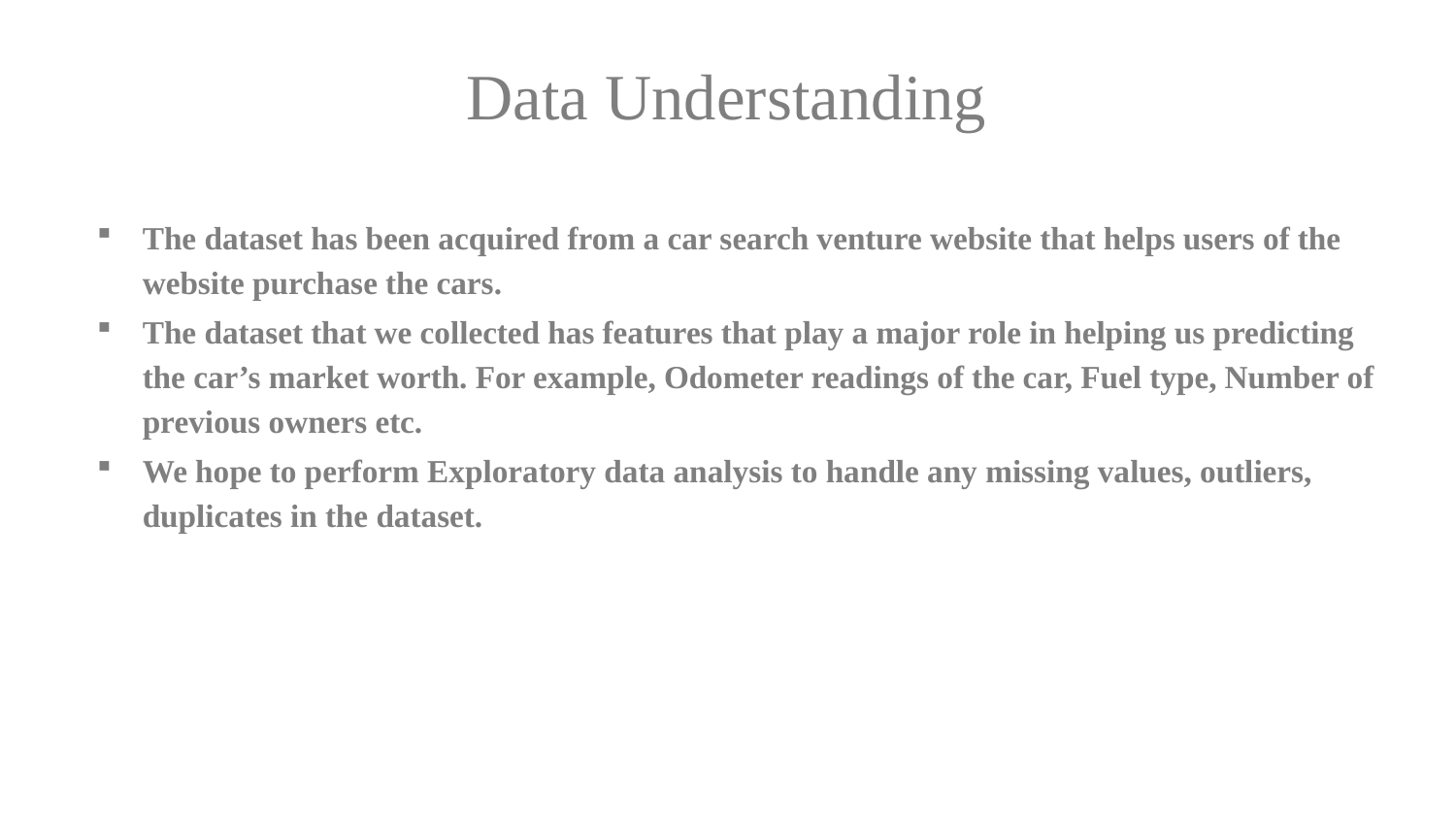

# Data Understanding
The dataset has been acquired from a car search venture website that helps users of the website purchase the cars.
The dataset that we collected has features that play a major role in helping us predicting the car’s market worth. For example, Odometer readings of the car, Fuel type, Number of previous owners etc.
We hope to perform Exploratory data analysis to handle any missing values, outliers, duplicates in the dataset.